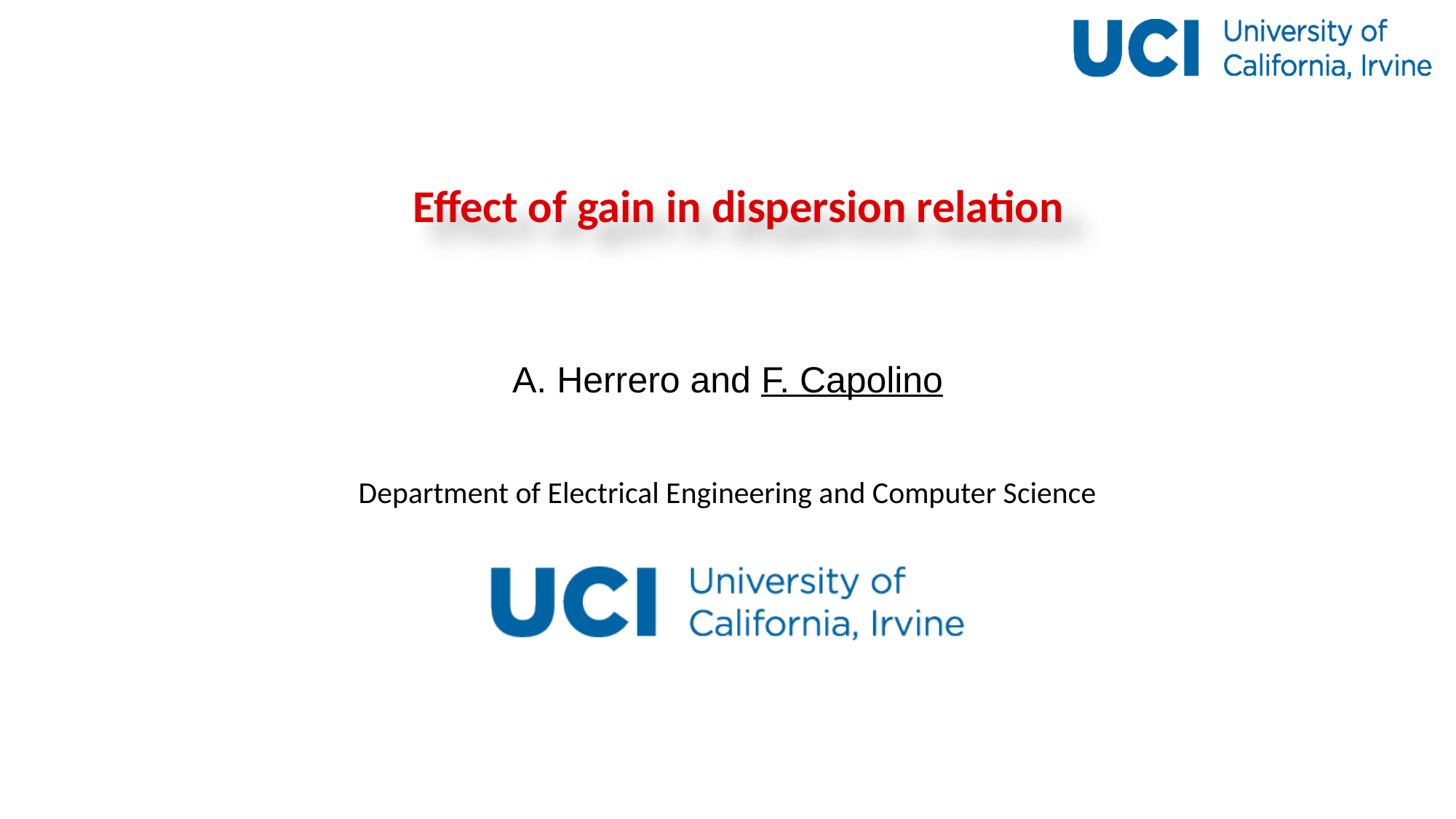

# Effect of gain in dispersion relation